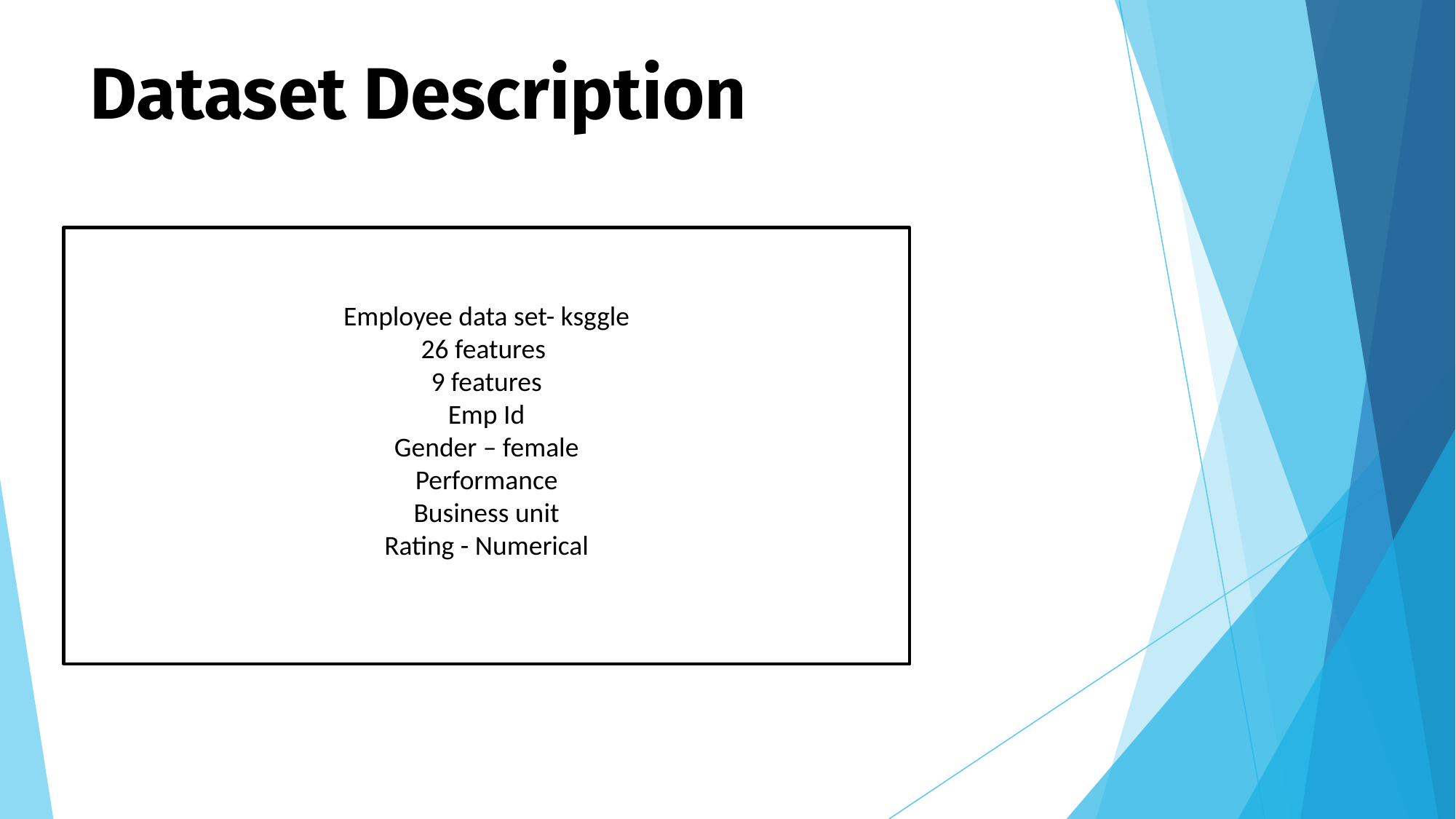

# Dataset Description
Employee data set- ksggle
26 features
9 features
Emp Id
Gender – female
Performance
Business unit
Rating - Numerical